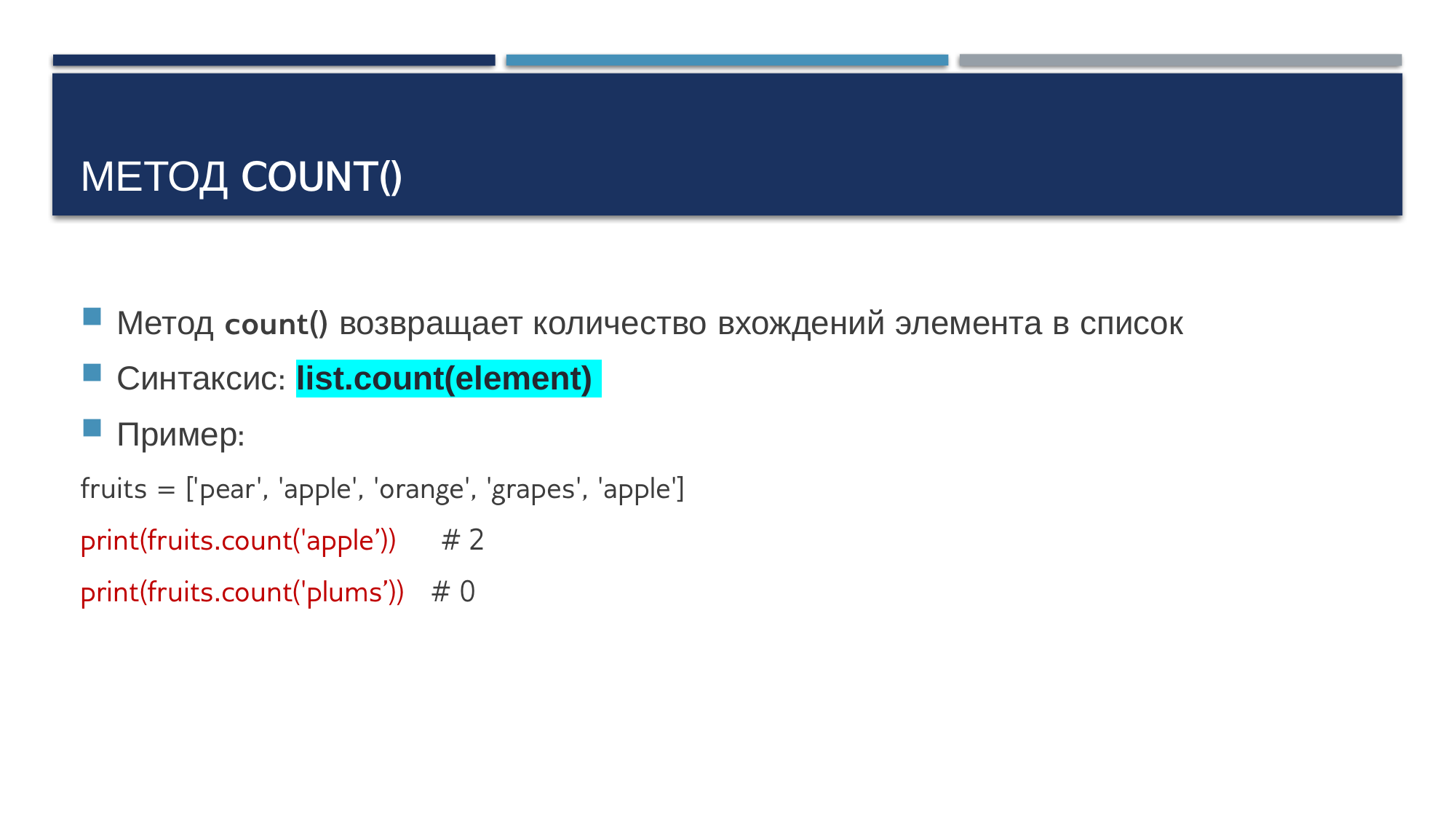

# Метод count()
Метод count() возвращает количество вхождений элемента в список
Синтаксис: list.count(element)
Пример:
fruits = ['pear', 'apple', 'orange', 'grapes', 'apple']
print(fruits.count('apple’))     # 2
print(fruits.count('plums’))   # 0